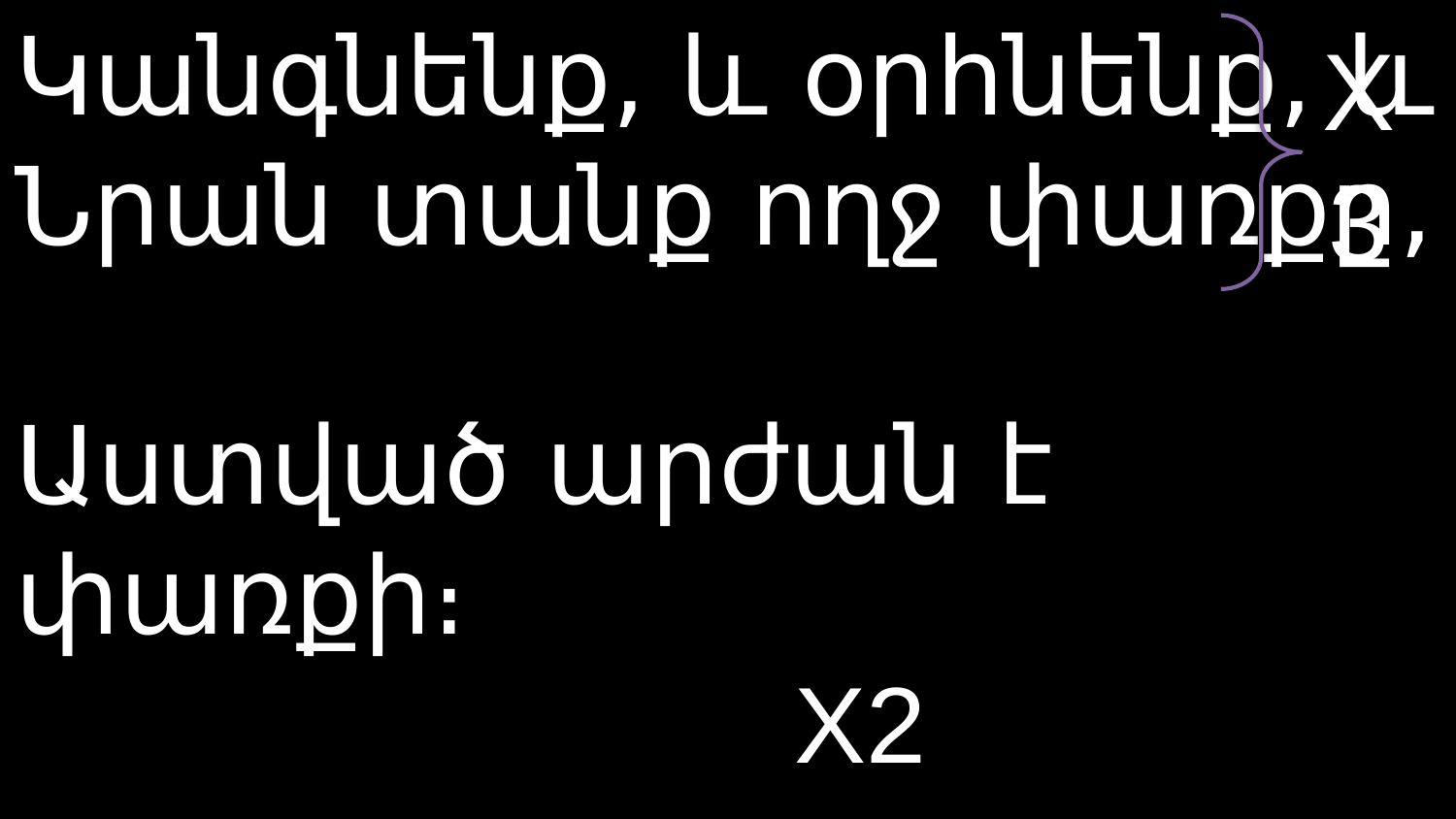

# Կանգնենք, և օրհնենք, և Նրան տանք ողջ փառքը, Աստված արժան է փառքի։ X2

X3